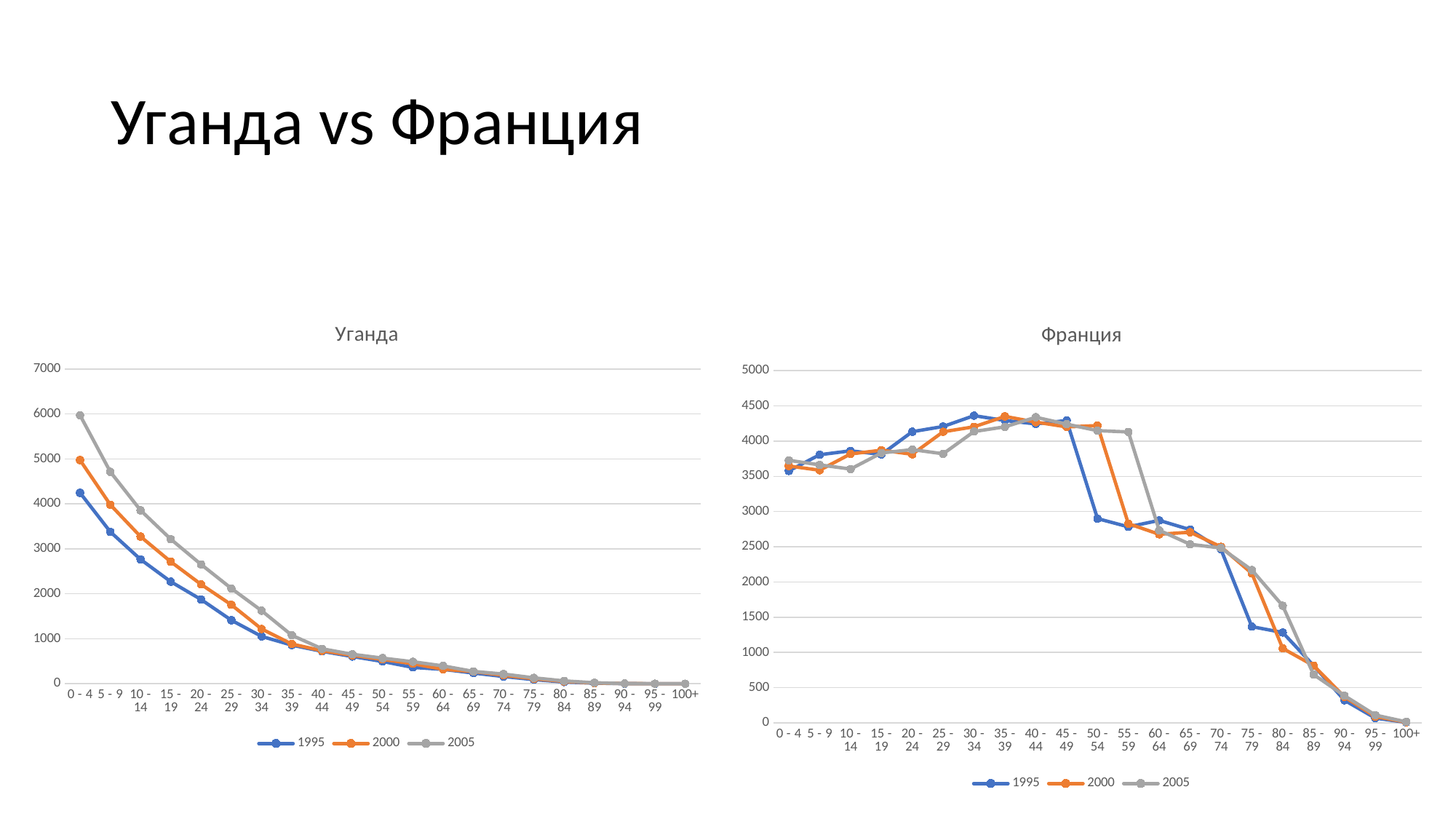

# Уганда vs Франция

### Chart: Франция

| Category |  |  |  |
|---|---|---|---|
| 0 - 4 | 3576.342 | 3646.397 | 3726.771 |
| 5 - 9 | 3805.7 | 3586.649 | 3661.81 |
| 10 - 14 | 3861.177 | 3816.857 | 3602.712 |
| 15 - 19 | 3810.278 | 3869.771 | 3831.135 |
| 20 - 24 | 4132.789 | 3812.568 | 3878.802 |
| 25 - 29 | 4206.647 | 4131.483 | 3819.437 |
| 30 - 34 | 4360.727 | 4202.519 | 4135.532 |
| 35 - 39 | 4291.578 | 4349.51 | 4201.699 |
| 40 - 44 | 4243.089 | 4268.694 | 4337.704 |
| 45 - 49 | 4291.45 | 4200.411 | 4239.388 |
| 50 - 54 | 2899.368 | 4219.358 | 4147.284 |
| 55 - 59 | 2782.956 | 2827.562 | 4129.408 |
| 60 - 64 | 2874.241 | 2677.25 | 2734.436 |
| 65 - 69 | 2742.562 | 2706.787 | 2535.353 |
| 70 - 74 | 2463.618 | 2499.394 | 2482.017 |
| 75 - 79 | 1365.939 | 2121.895 | 2169.492 |
| 80 - 84 | 1282.799 | 1057.384 | 1662.741 |
| 85 - 89 | 813.669 | 813.536 | 686.436 |
| 90 - 94 | 321.782 | 369.34 | 386.452 |
| 95 - 99 | 68.003 | 89.866 | 111.399 |
| 100+ | 7.942 | 10.78 | 15.529 |

### Chart: Уганда

| Category |  |  |  |
|---|---|---|---|
| 0 - 4 | 4245.892 | 4972.667 | 5970.05 |
| 5 - 9 | 3377.642 | 3981.191 | 4713.325 |
| 10 - 14 | 2764.194 | 3271.849 | 3857.023 |
| 15 - 19 | 2268.785 | 2712.802 | 3213.329 |
| 20 - 24 | 1871.727 | 2208.488 | 2652.138 |
| 25 - 29 | 1412.544 | 1755.487 | 2118.523 |
| 30 - 34 | 1051.86 | 1217.025 | 1623.735 |
| 35 - 39 | 858.306 | 882.519 | 1076.856 |
| 40 - 44 | 719.419 | 732.765 | 776.371 |
| 45 - 49 | 604.666 | 630.678 | 653.862 |
| 50 - 54 | 495.038 | 540.089 | 569.624 |
| 55 - 59 | 362.433 | 444.337 | 488.529 |
| 60 - 64 | 319.174 | 320.851 | 396.007 |
| 65 - 69 | 237.576 | 271.044 | 274.257 |
| 70 - 74 | 159.876 | 186.678 | 214.311 |
| 75 - 79 | 91.175 | 110.421 | 130.159 |
| 80 - 84 | 37.78 | 50.947 | 62.362 |
| 85 - 89 | 11.563 | 15.414 | 21.049 |
| 90 - 94 | 2.331 | 3.099 | 4.188 |
| 95 - 99 | 0.274 | 0.37 | 0.498 |
| 100+ | 0.017 | 0.024 | 0.033 |